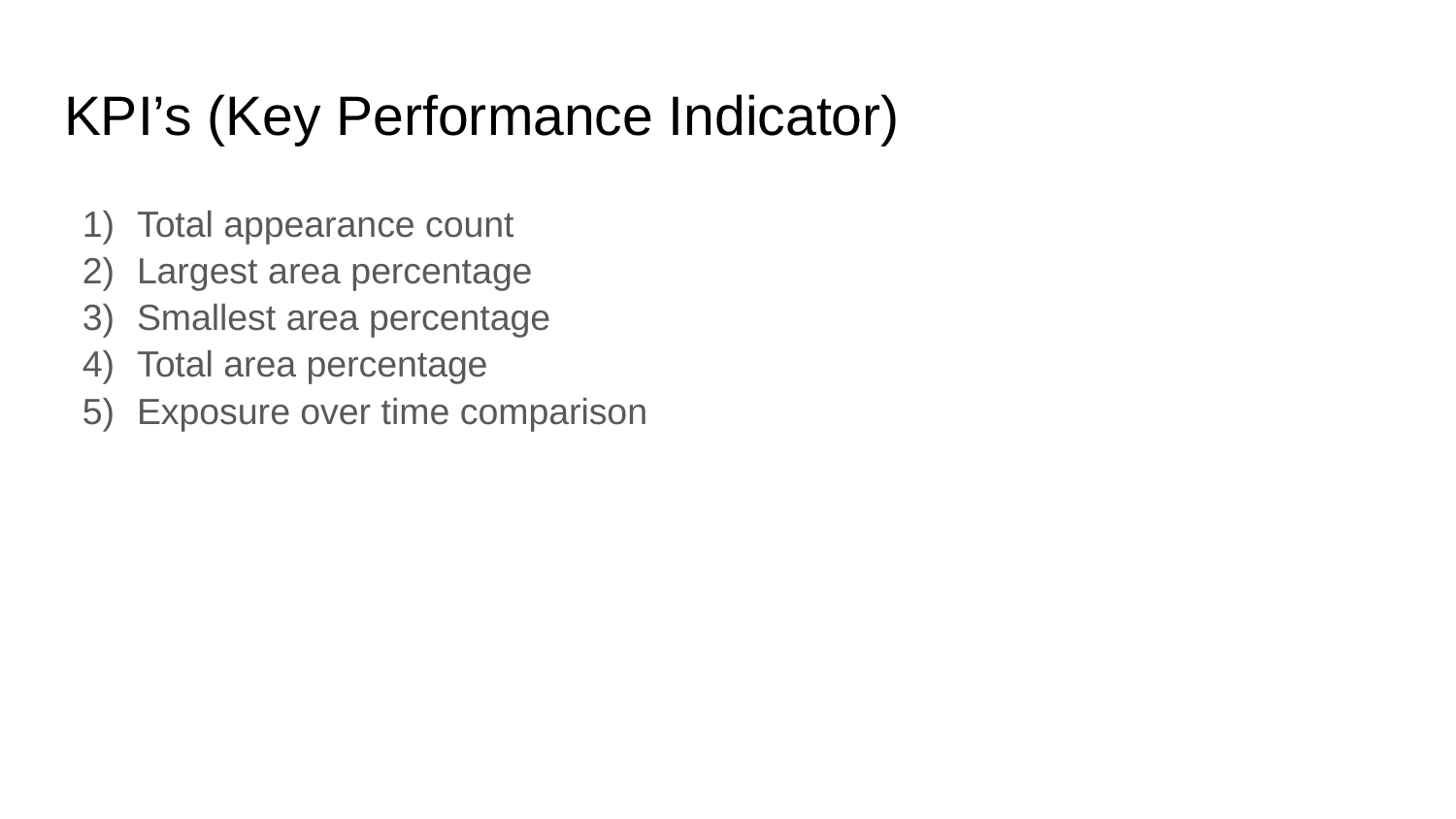

# KPI’s (Key Performance Indicator)
Total appearance count
Largest area percentage
Smallest area percentage
Total area percentage
Exposure over time comparison